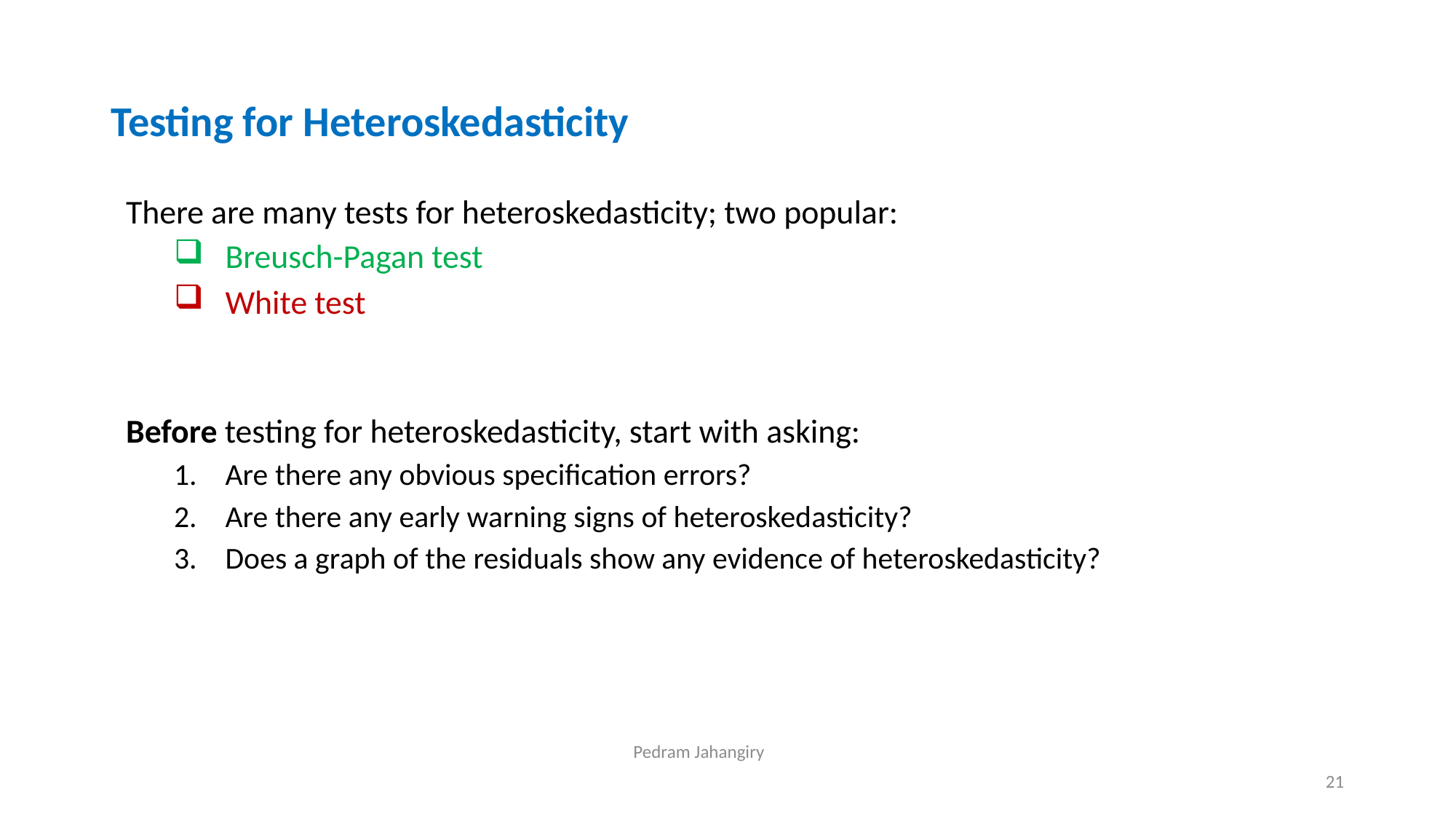

# Testing for Heteroskedasticity
There are many tests for heteroskedasticity; two popular:
Breusch-Pagan test
White test
Before testing for heteroskedasticity, start with asking:
Are there any obvious specification errors?
Are there any early warning signs of heteroskedasticity?
Does a graph of the residuals show any evidence of heteroskedasticity?
Pedram Jahangiry
21